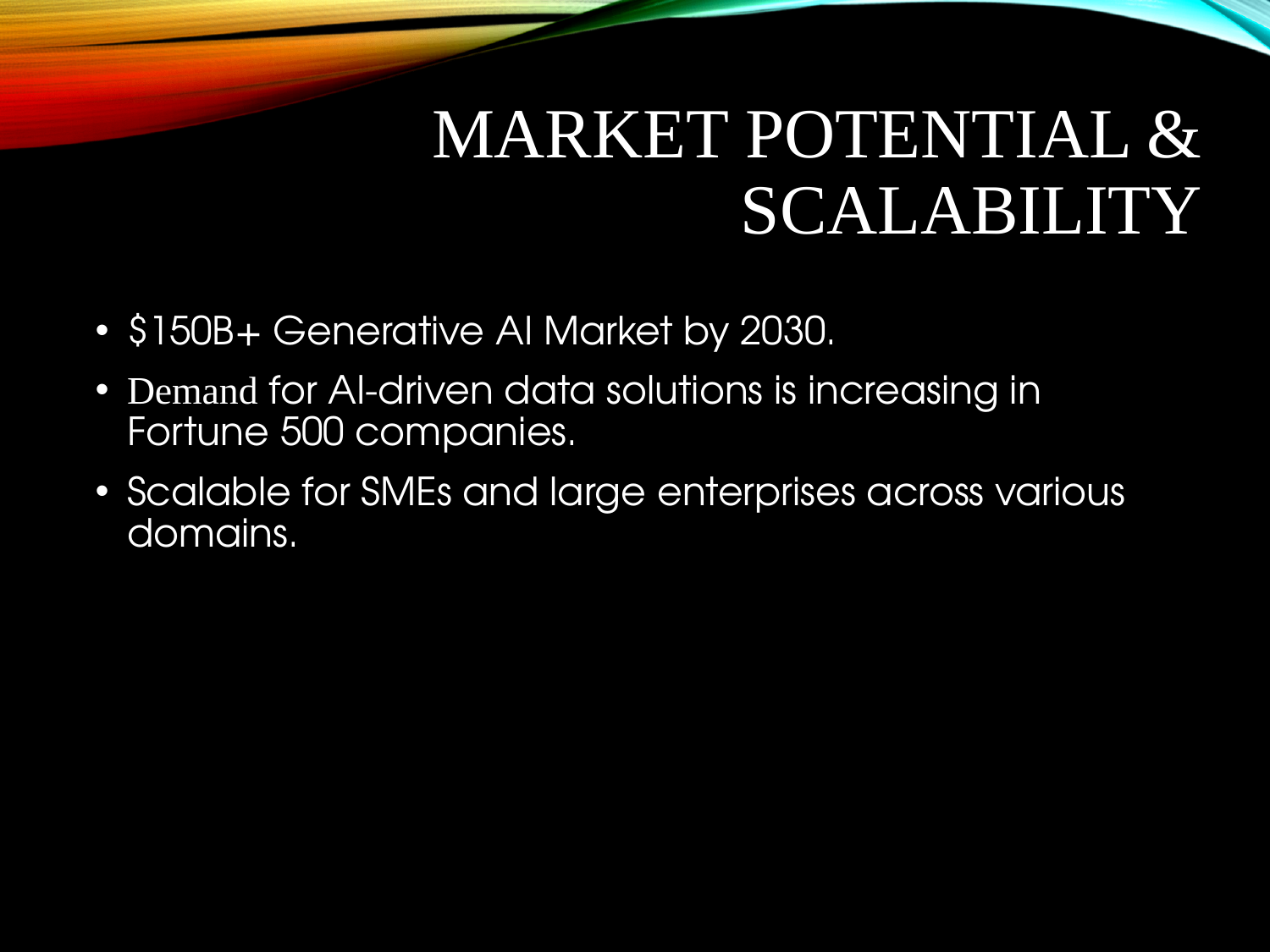

# Market Potential & Scalability
$150B+ Generative AI Market by 2030.
Demand for AI-driven data solutions is increasing in Fortune 500 companies.
Scalable for SMEs and large enterprises across various domains.